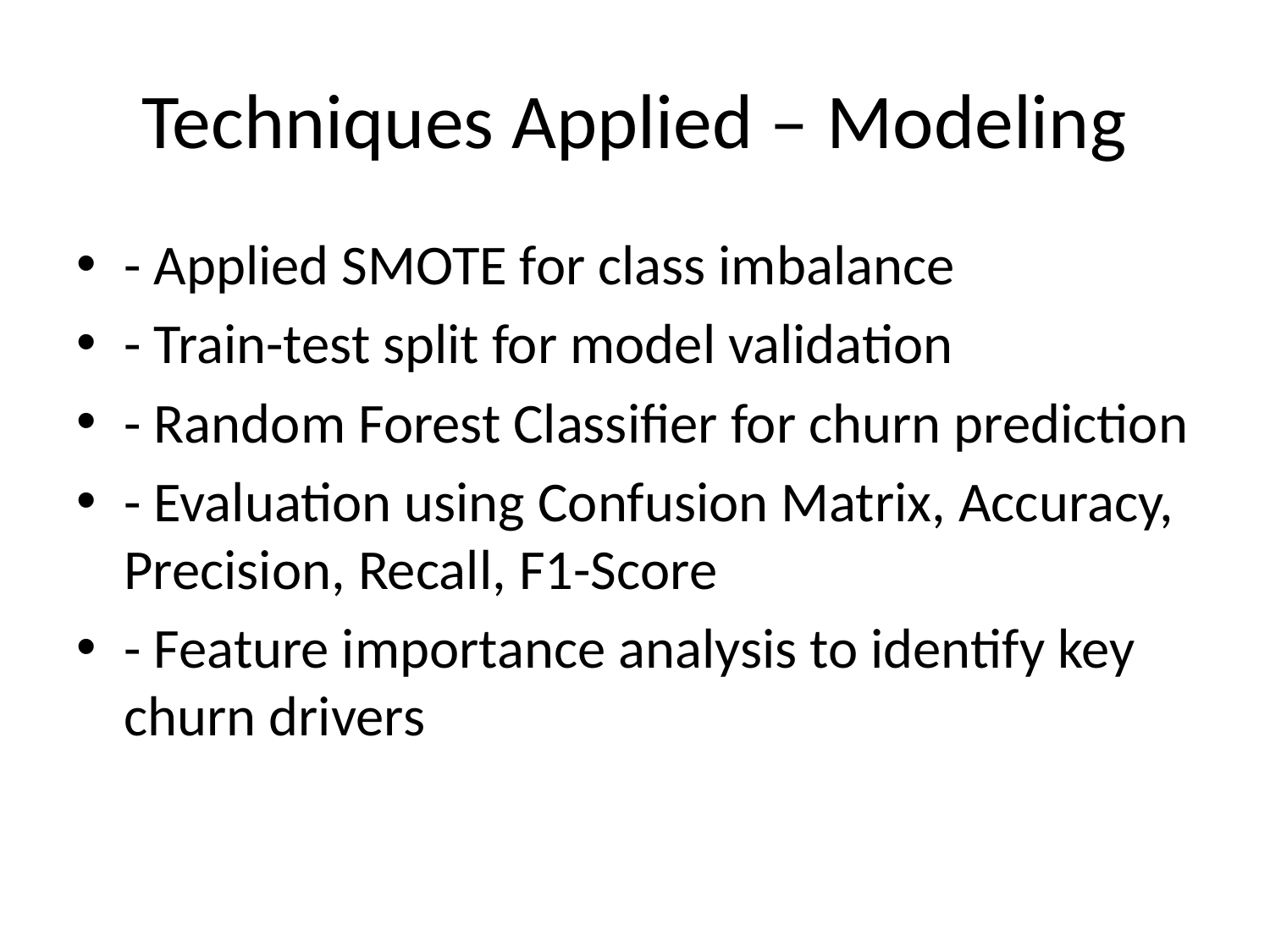

# Techniques Applied – Modeling
- Applied SMOTE for class imbalance
- Train-test split for model validation
- Random Forest Classifier for churn prediction
- Evaluation using Confusion Matrix, Accuracy, Precision, Recall, F1-Score
- Feature importance analysis to identify key churn drivers